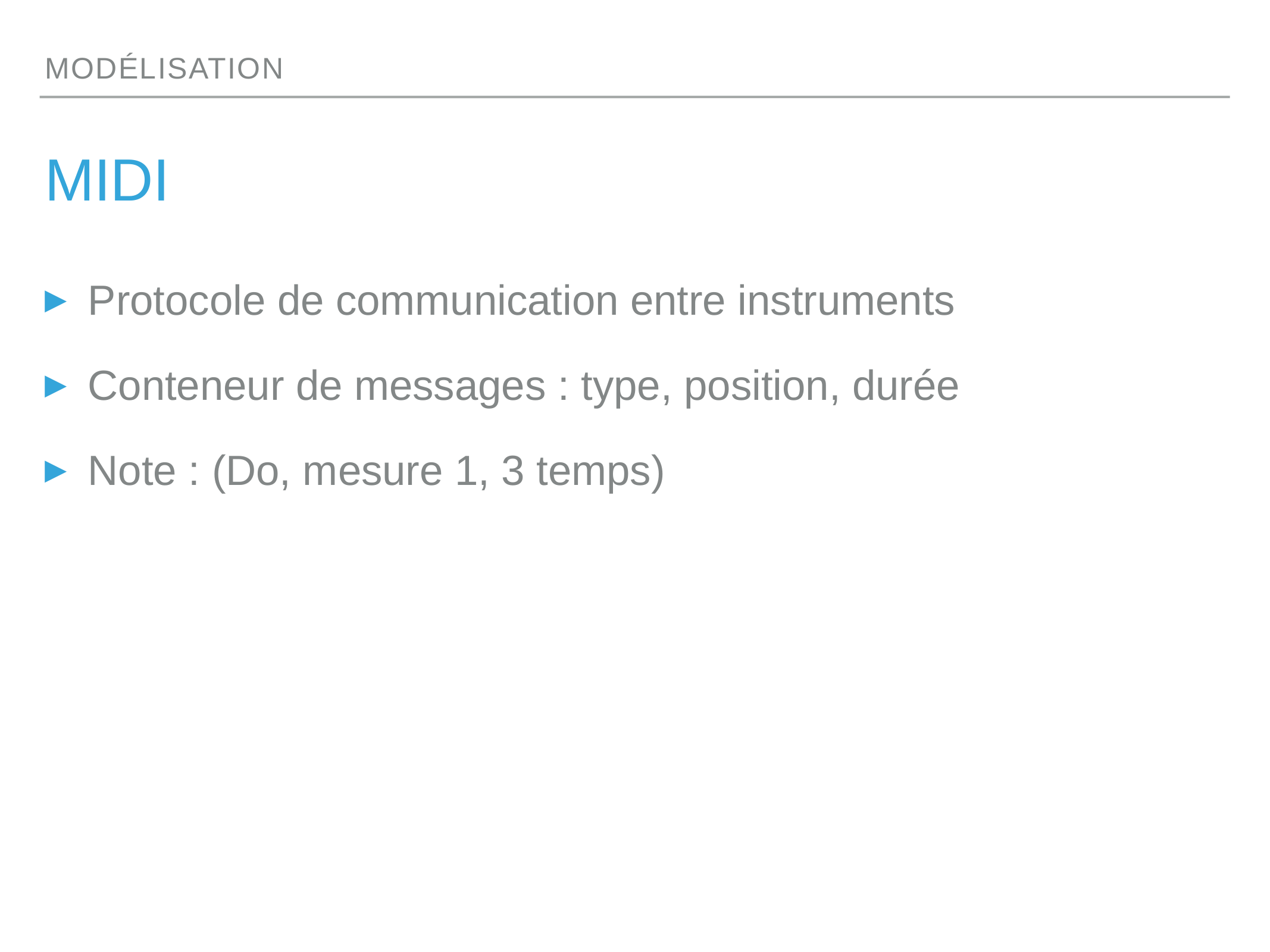

Modélisation
# Midi
Protocole de communication entre instruments
Conteneur de messages : type, position, durée
Note : (Do, mesure 1, 3 temps)